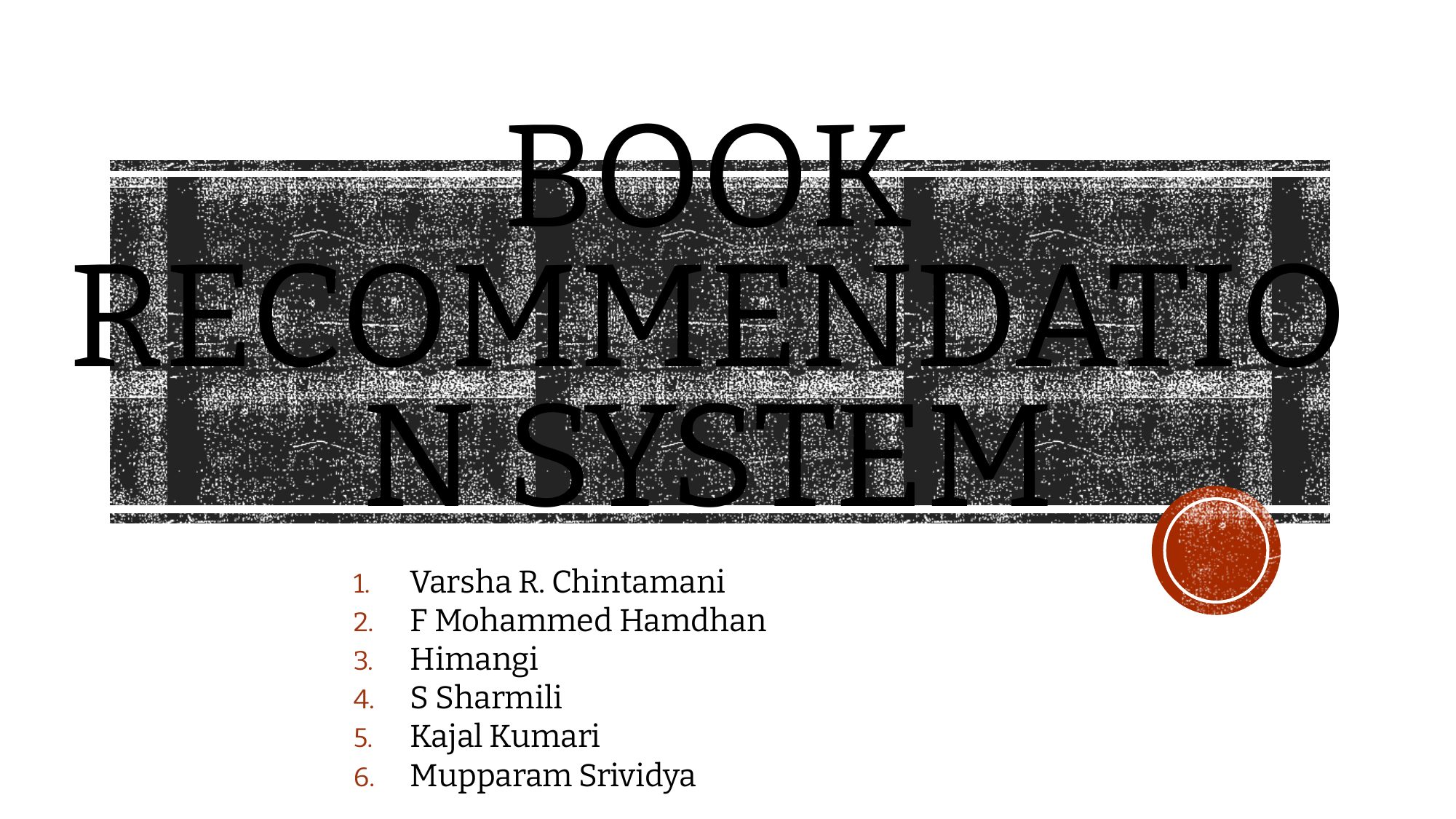

# Book recommendation system
Varsha R. Chintamani
F Mohammed Hamdhan
Himangi
S Sharmili
Kajal Kumari
Mupparam Srividya